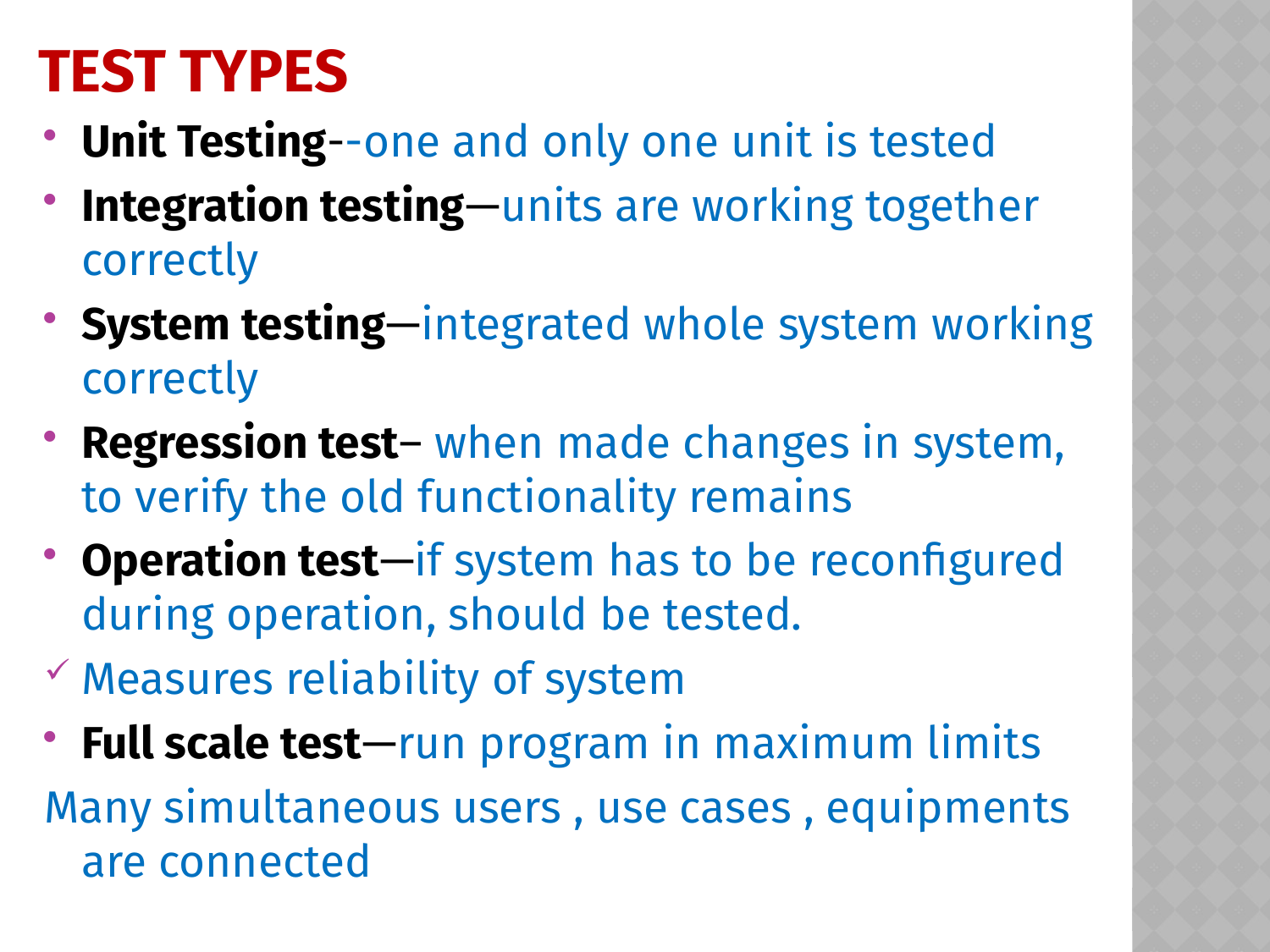

# Test types
Unit Testing--one and only one unit is tested
Integration testing—units are working together correctly
System testing—integrated whole system working correctly
Regression test– when made changes in system, to verify the old functionality remains
Operation test—if system has to be reconfigured during operation, should be tested.
Measures reliability of system
Full scale test—run program in maximum limits
Many simultaneous users , use cases , equipments are connected